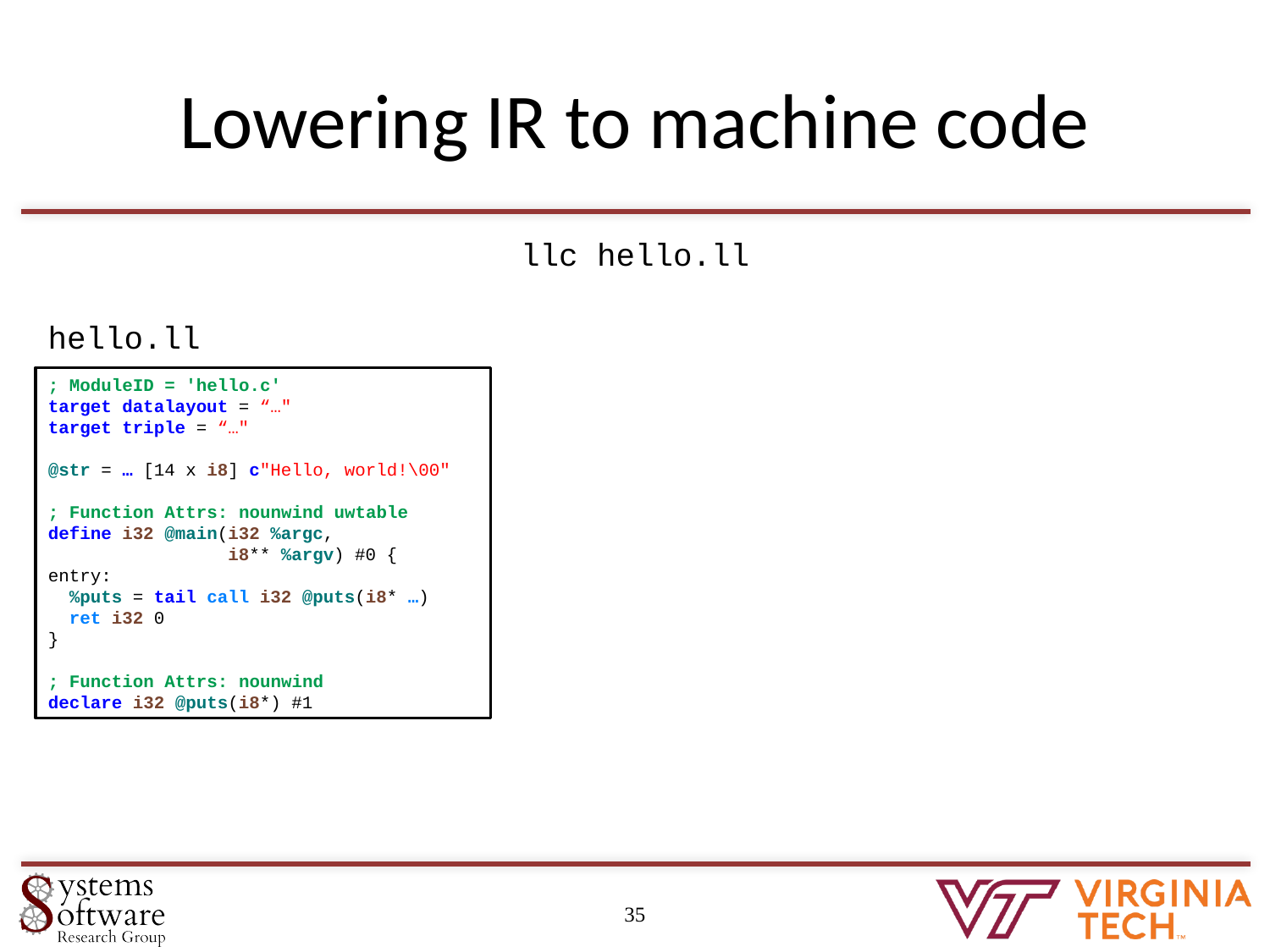

# Lowering IR to machine code
llc hello.ll
hello.ll
; ModuleID = 'hello.c'
target datalayout = “…"
target triple = “…"

@str = … [14 x i8] c"Hello, world!\00"

; Function Attrs: nounwind uwtable
define i32 @main(i32 %argc,
	     i8** %argv) #0 {
entry:
  %puts = tail call i32 @puts(i8* …)
  ret i32 0
}

; Function Attrs: nounwind
declare i32 @puts(i8*) #1